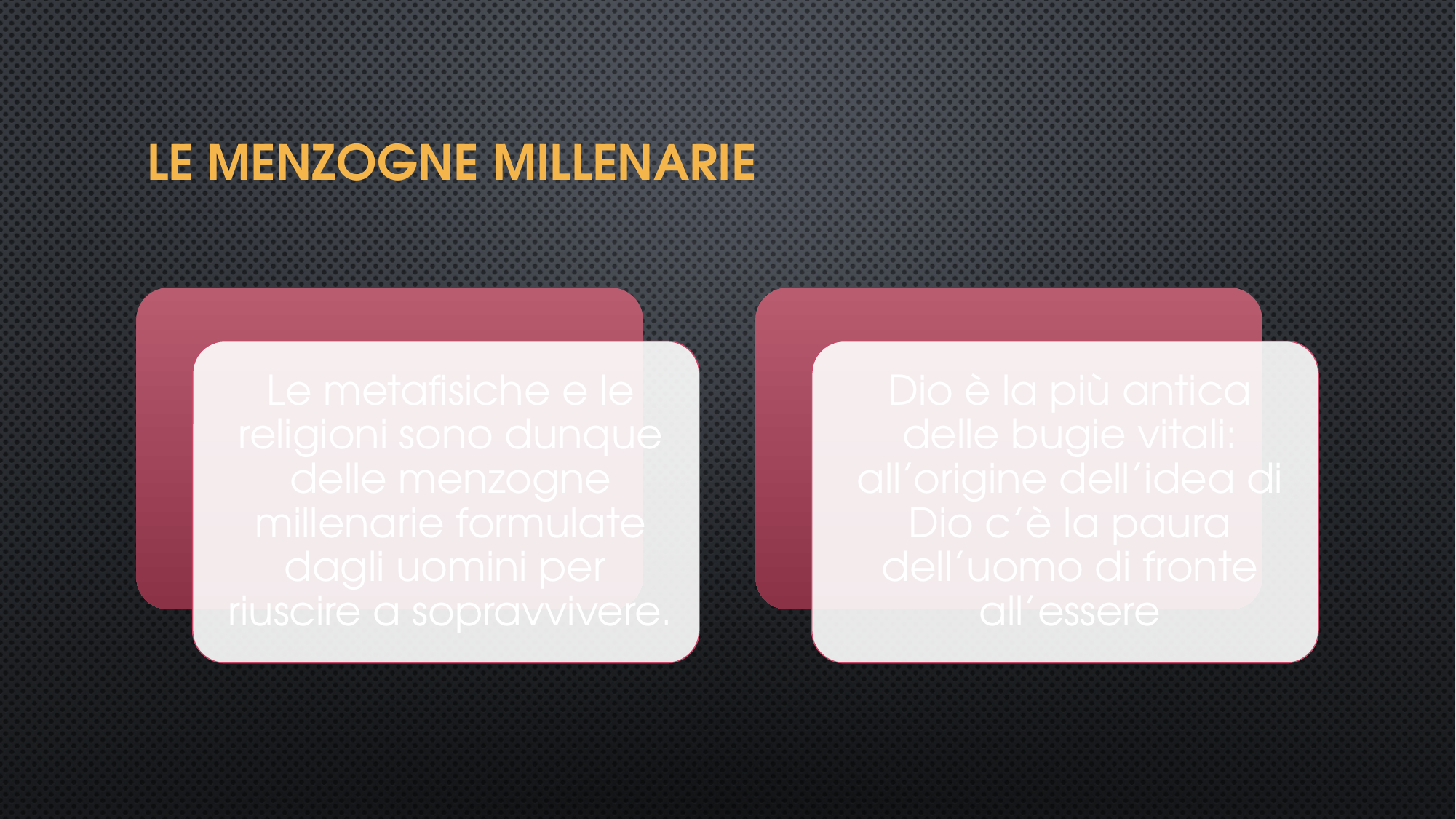

# Le menzogne millenarie
Le metafisiche e le religioni sono dunque delle menzogne millenarie formulate dagli uomini per  riuscire a sopravvivere.
Dio è la più antica delle bugie vitali: all’origine dell’idea di Dio c’è la paura dell’uomo di fronte all’essere